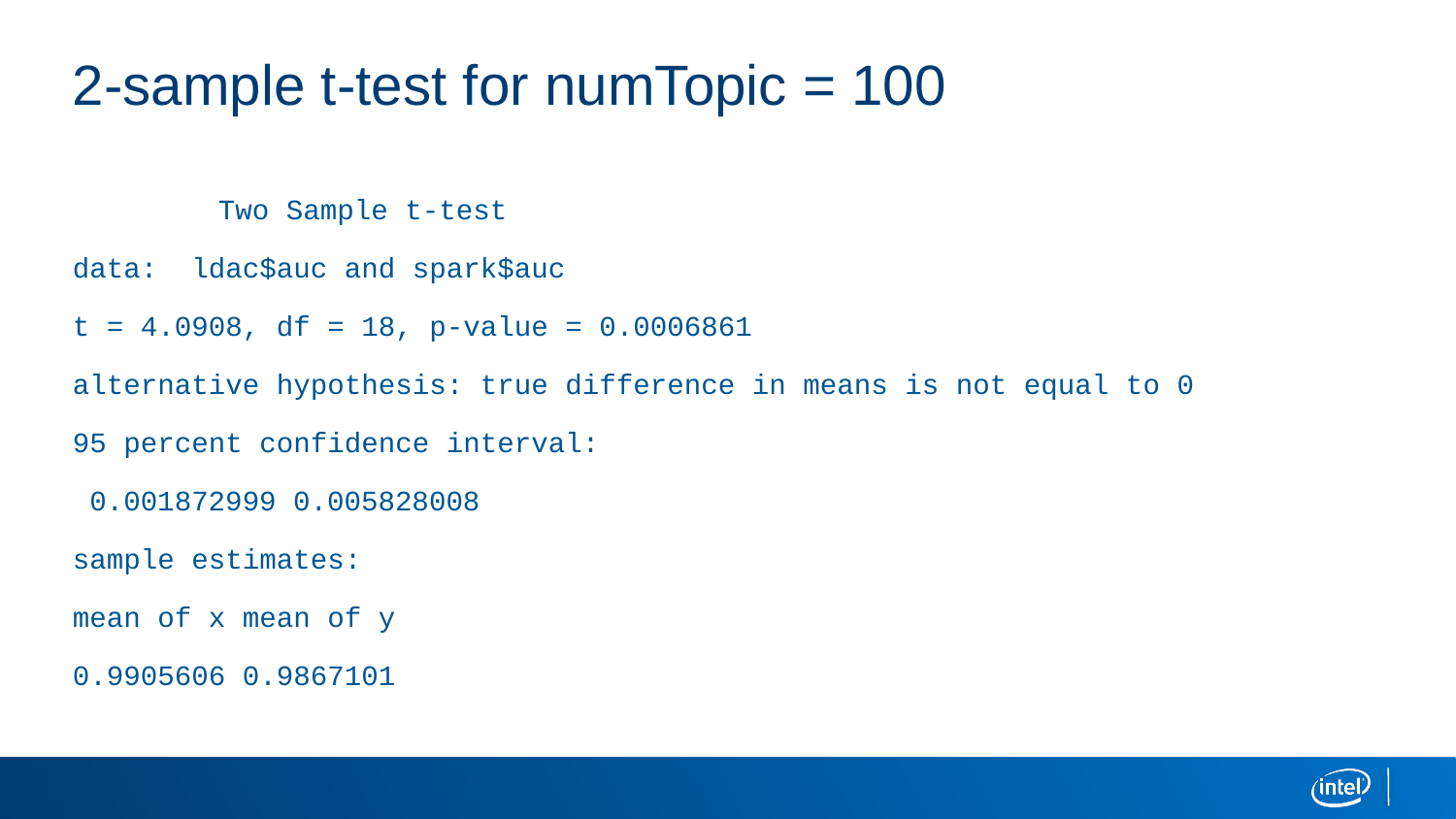

# 2-sample t-test for numTopic = 100
	Two Sample t-test
data:  ldac$auc and spark$auc
t = 4.0908, df = 18, p-value = 0.0006861
alternative hypothesis: true difference in means is not equal to 0
95 percent confidence interval:
 0.001872999 0.005828008
sample estimates:
mean of x mean of y
0.9905606 0.9867101